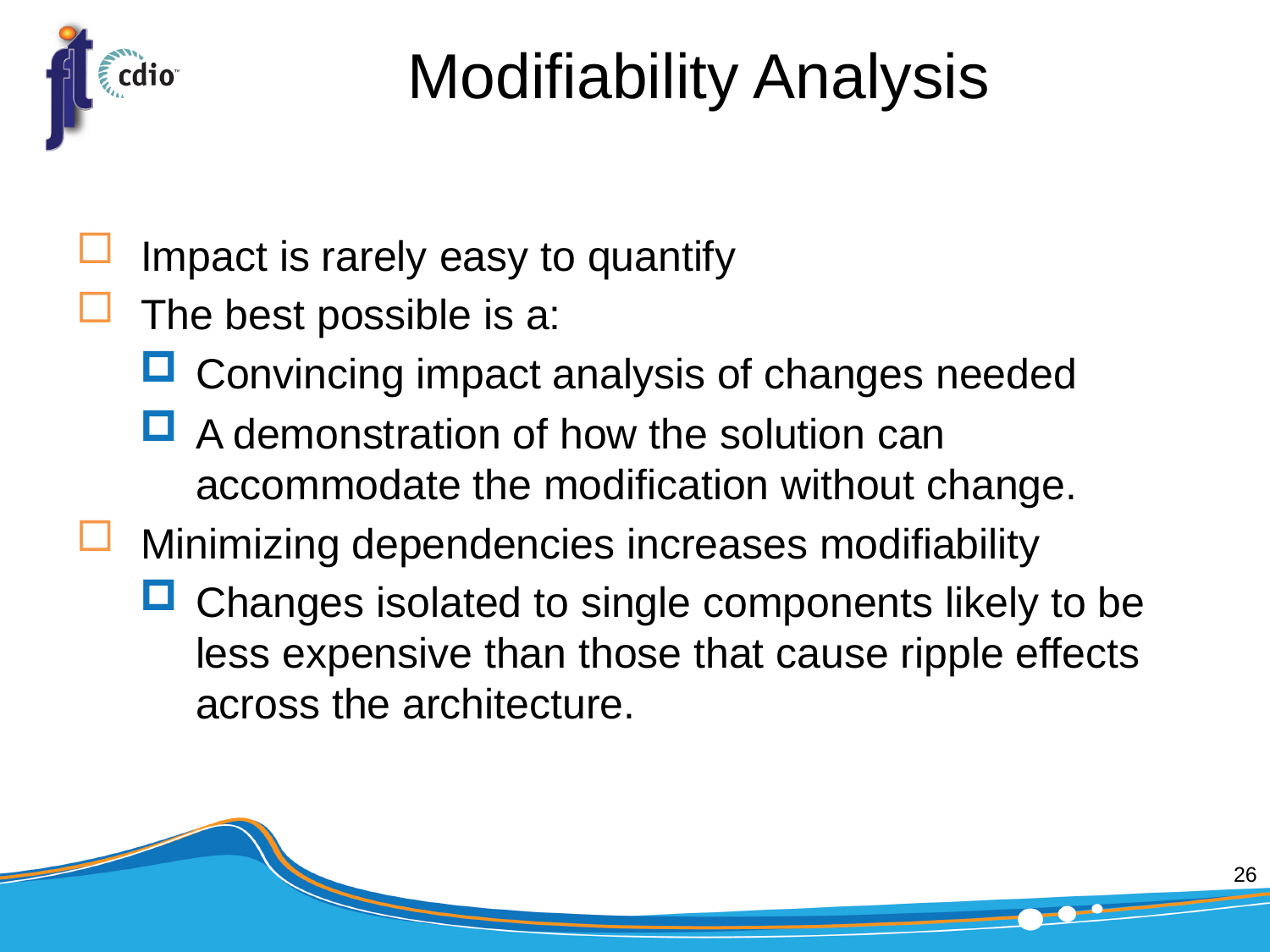

# Modifiability Analysis
Impact is rarely easy to quantify
The best possible is a:
Convincing impact analysis of changes needed
A demonstration of how the solution can accommodate the modification without change.
Minimizing dependencies increases modifiability
Changes isolated to single components likely to be less expensive than those that cause ripple effects across the architecture.
26